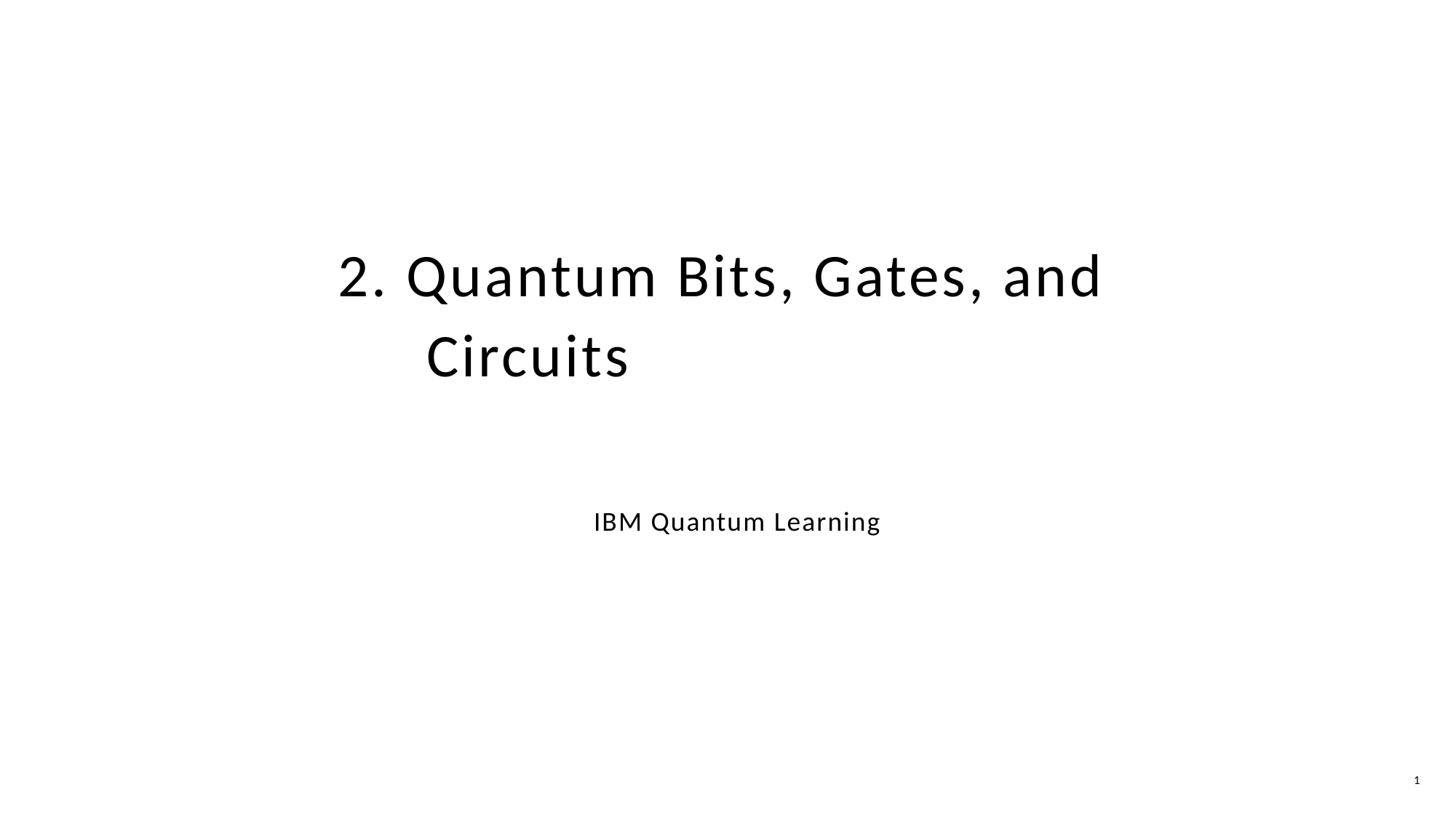

2. Quantum Bits, Gates, and Circuits
IBM Quantum Learning
1